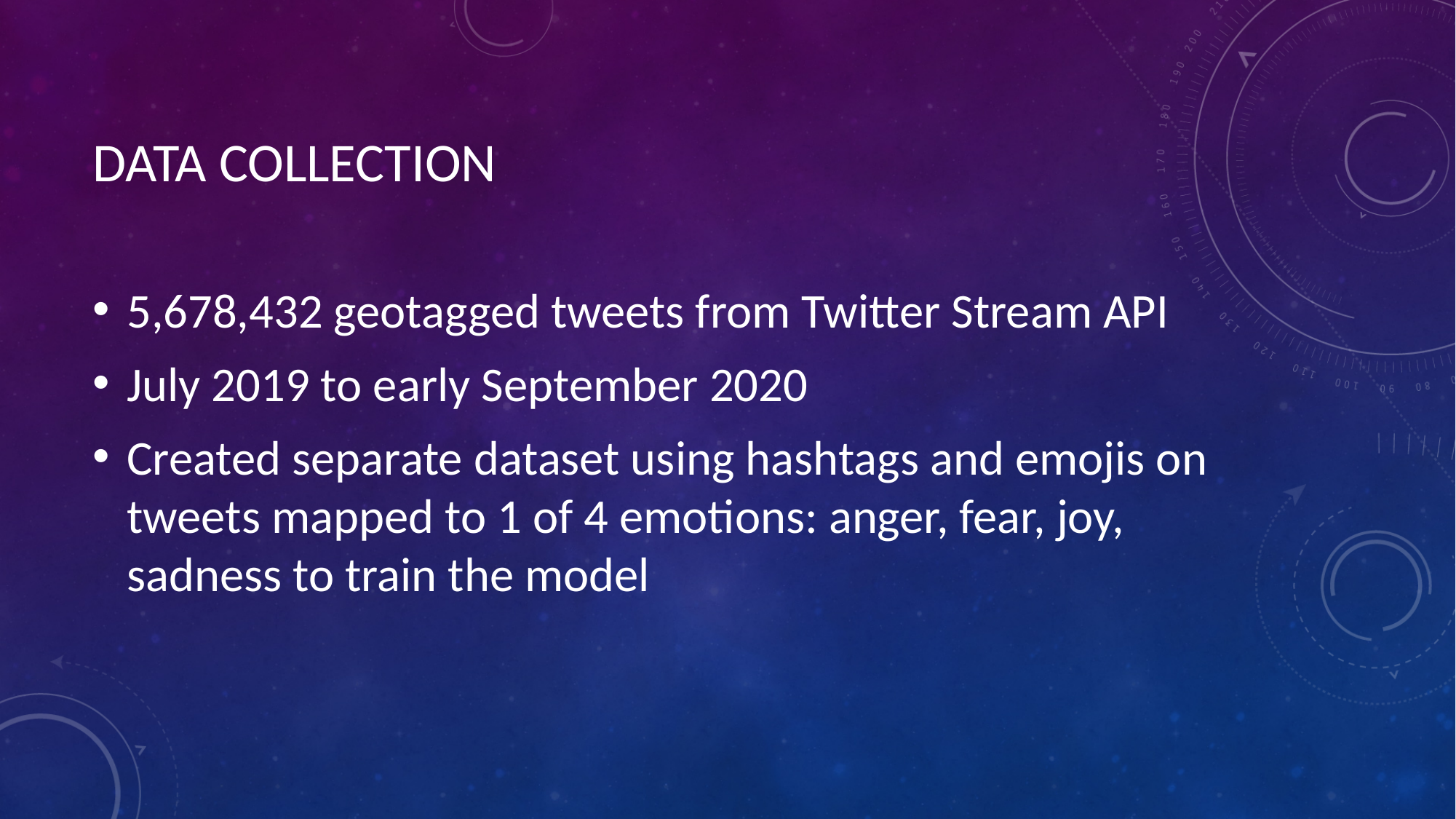

# Data collection
5,678,432 geotagged tweets from Twitter Stream API
July 2019 to early September 2020
Created separate dataset using hashtags and emojis on tweets mapped to 1 of 4 emotions: anger, fear, joy, sadness to train the model